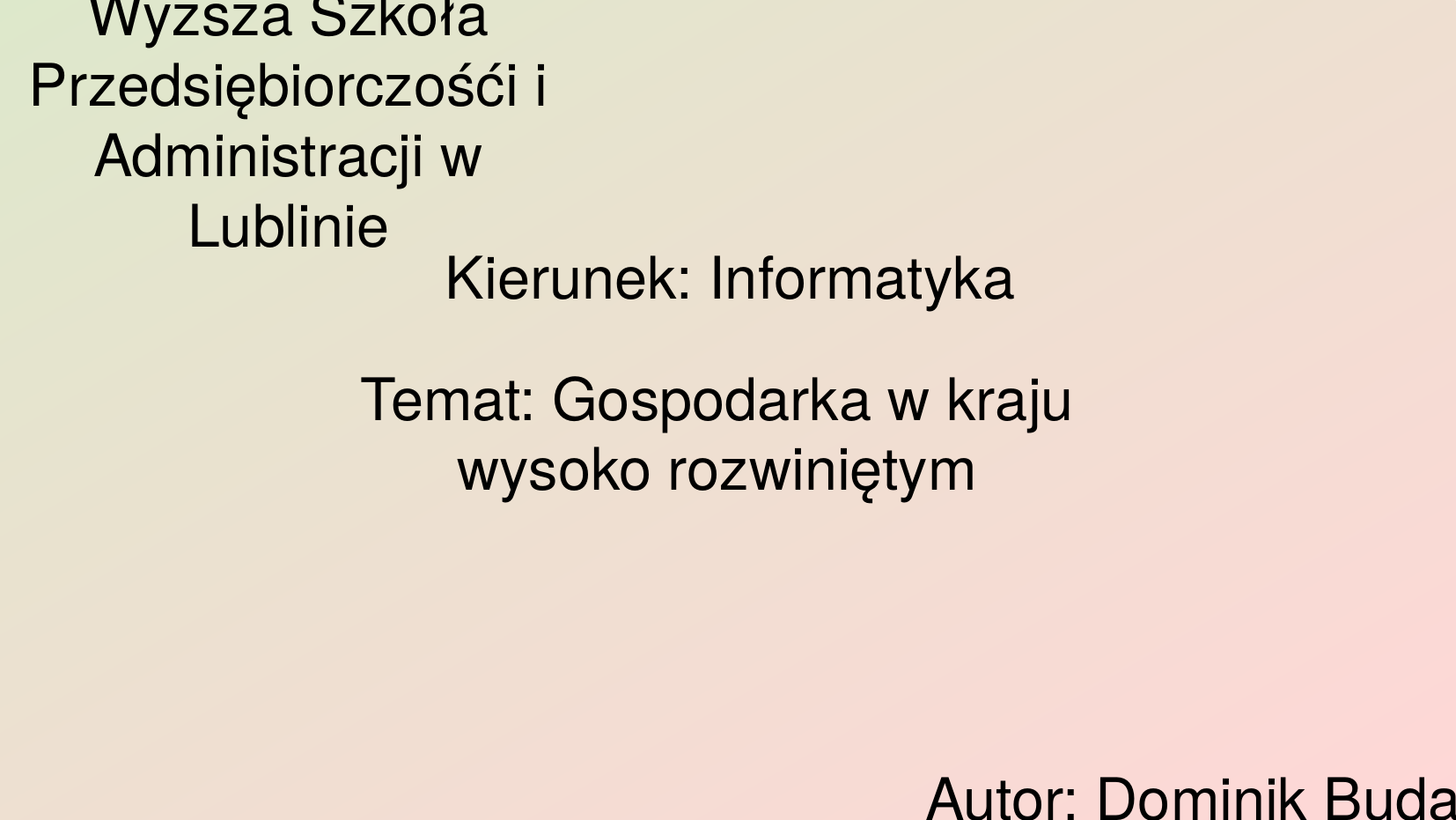

# Wyższa Szkoła Przedsiębiorczośći i Administracji w Lublinie
Kierunek: Informatyka
Temat: Gospodarka w kraju wysoko rozwiniętym
Autor: Dominik Buda